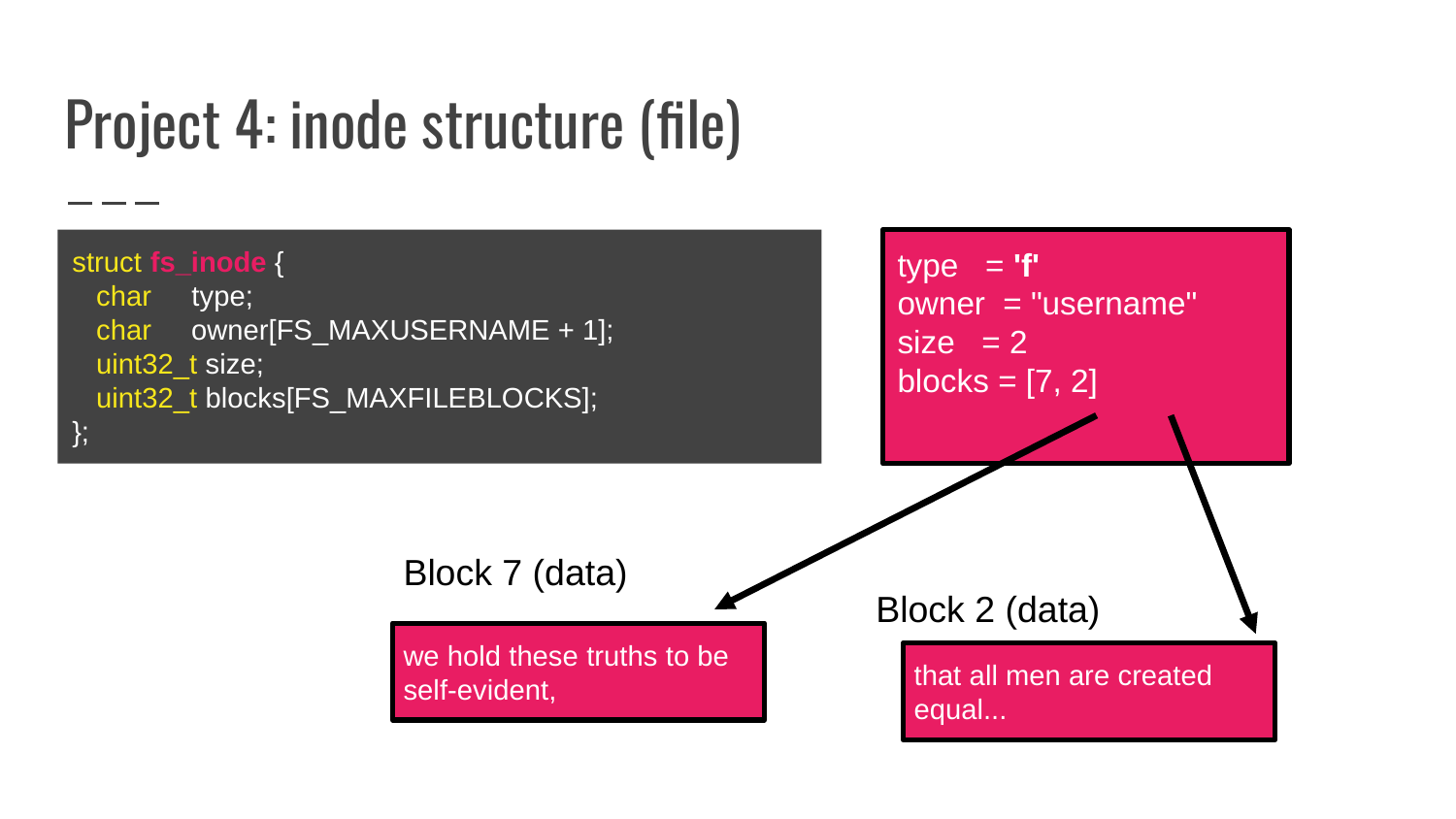

# Project 4: inode structure (file)
struct fs_inode {
   char     type;
   char     owner[FS_MAXUSERNAME + 1];
   uint32_t size;
   uint32_t blocks[FS_MAXFILEBLOCKS];
};
type   = 'f'
owner  = "username"
size   = 2
blocks = [7, 2]
Block 7 (data)
Block 2 (data)
we hold these truths to be self-evident,
that all men are created equal...